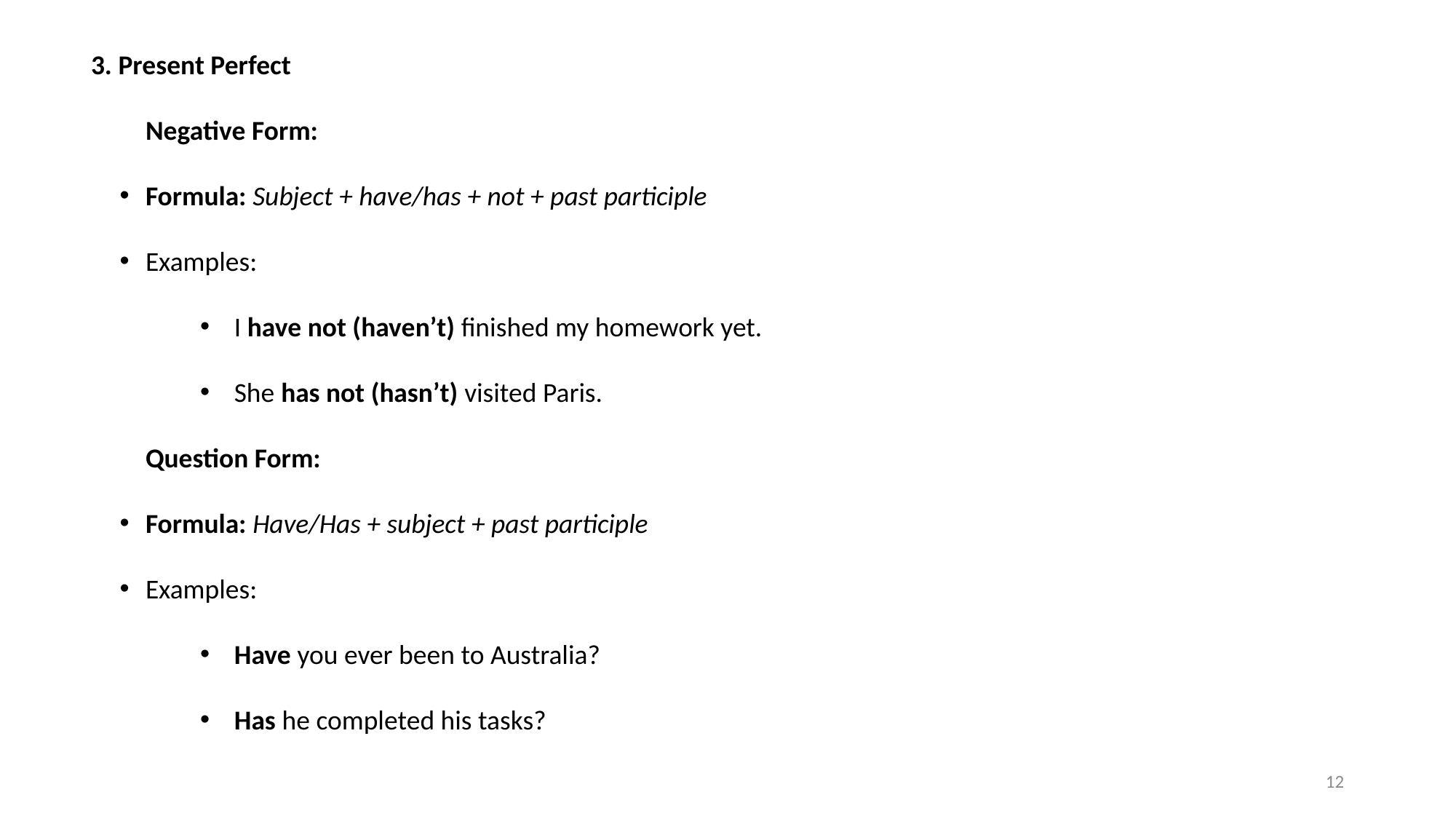

3. Present Perfect
Negative Form:
Formula: Subject + have/has + not + past participle
Examples:
I have not (haven’t) finished my homework yet.
She has not (hasn’t) visited Paris.
Question Form:
Formula: Have/Has + subject + past participle
Examples:
Have you ever been to Australia?
Has he completed his tasks?
12